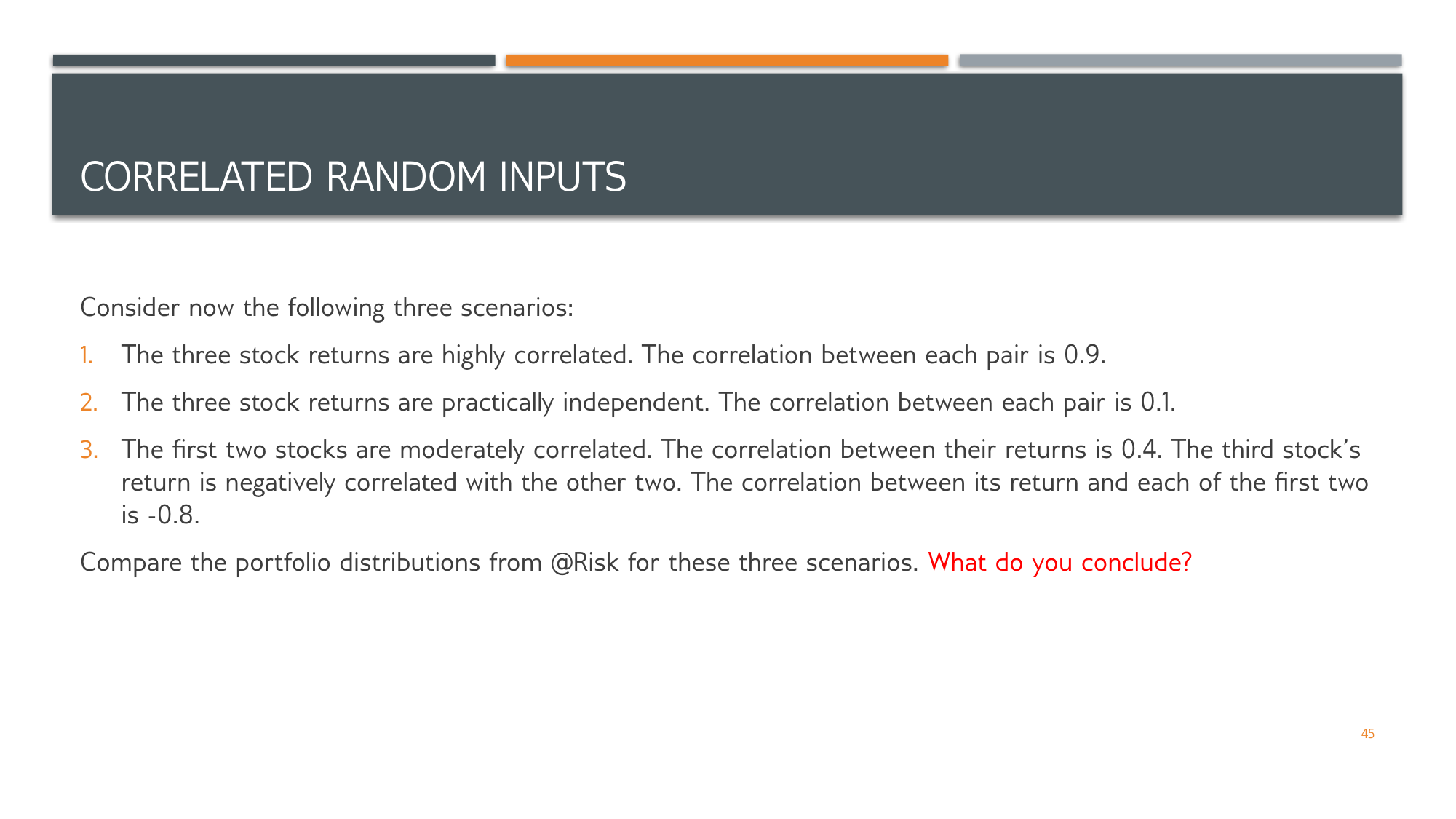

# Correlated random inputs
Consider now the following three scenarios:
The three stock returns are highly correlated. The correlation between each pair is 0.9.
The three stock returns are practically independent. The correlation between each pair is 0.1.
The first two stocks are moderately correlated. The correlation between their returns is 0.4. The third stock’s return is negatively correlated with the other two. The correlation between its return and each of the first two is -0.8.
Compare the portfolio distributions from @Risk for these three scenarios. What do you conclude?

45